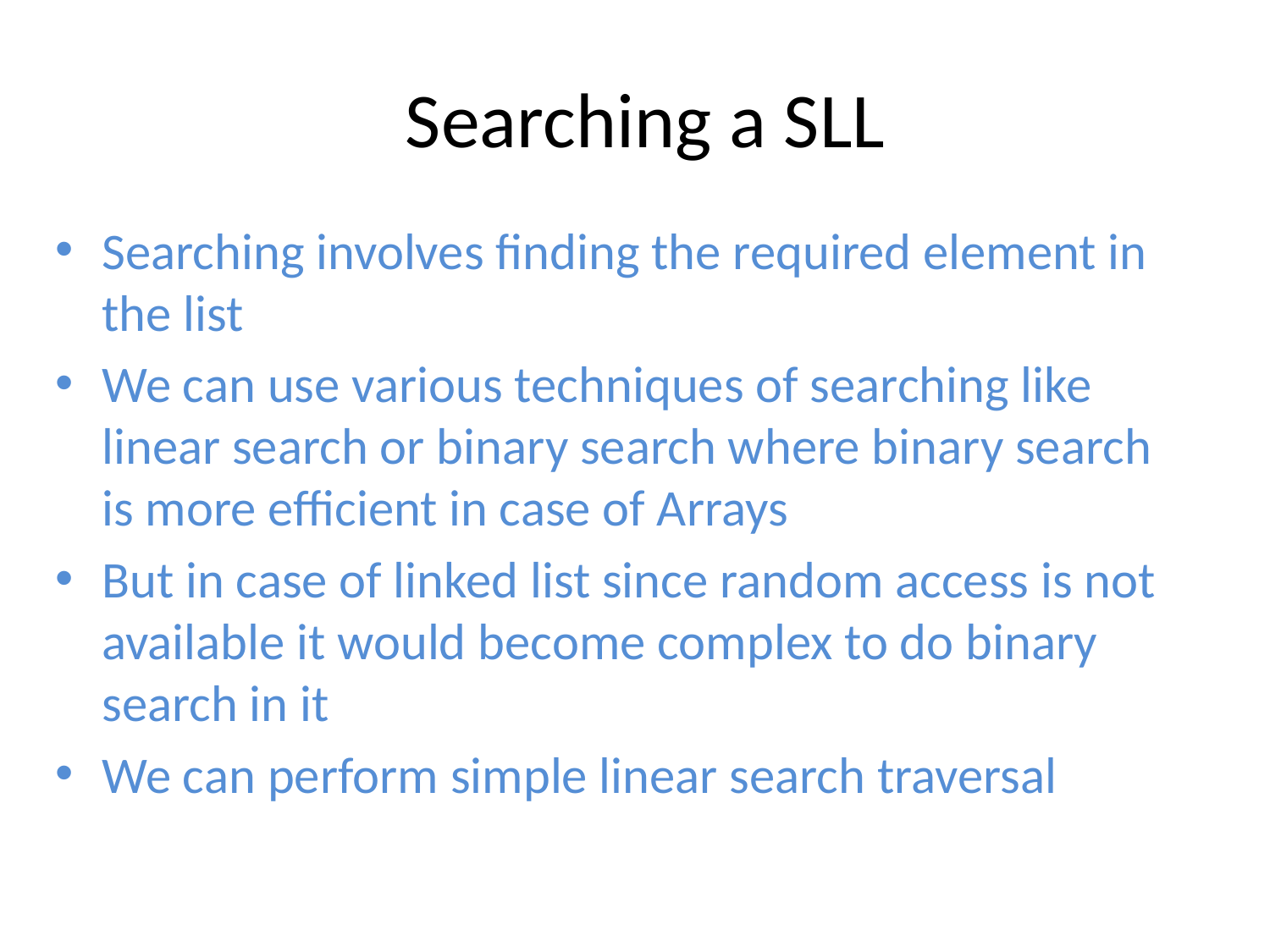

# Searching a SLL
Searching involves finding the required element in the list
We can use various techniques of searching like linear search or binary search where binary search is more efficient in case of Arrays
But in case of linked list since random access is not available it would become complex to do binary search in it
We can perform simple linear search traversal